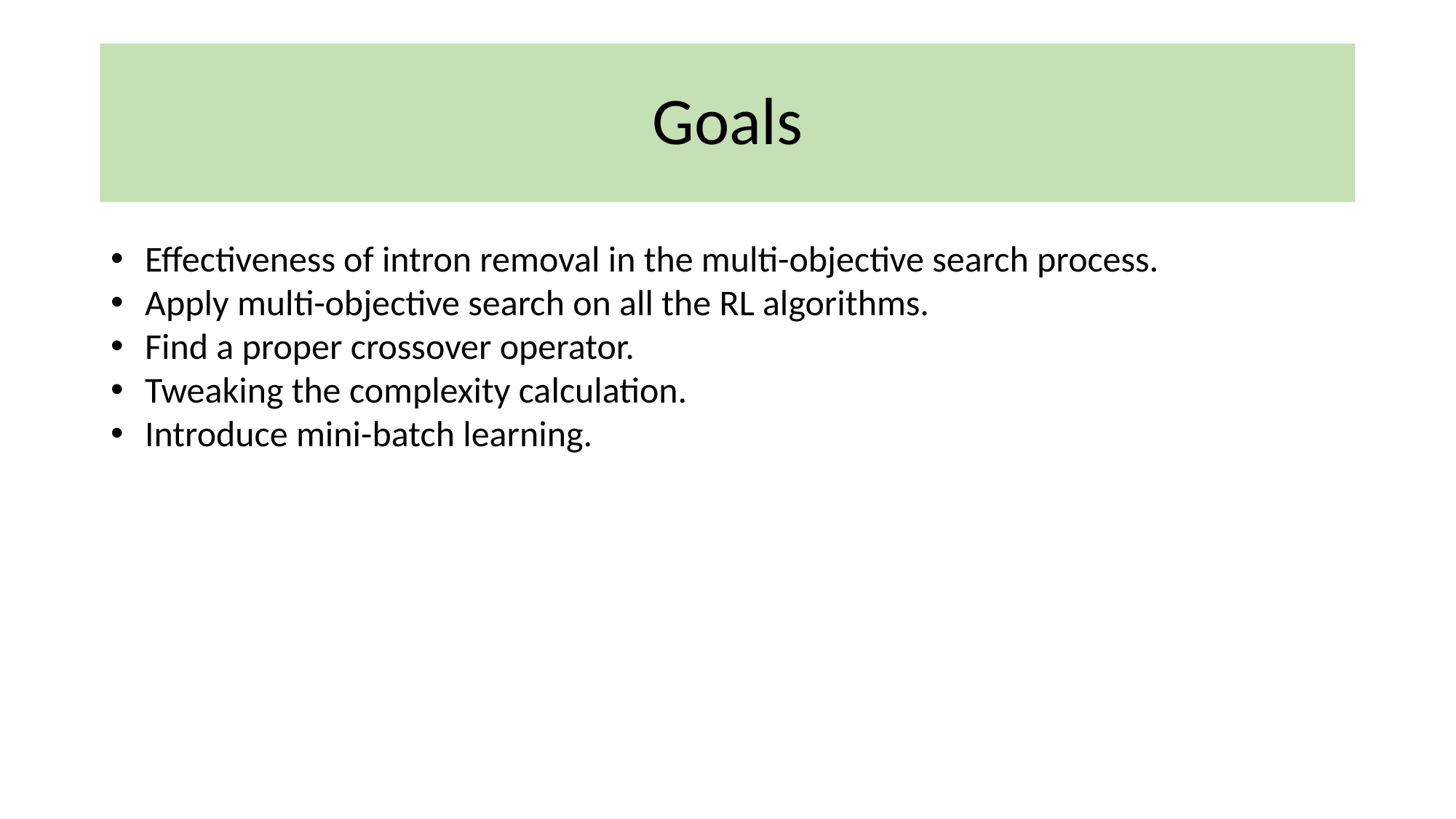

# Goals
Effectiveness of intron removal in the multi-objective search process.
Apply multi-objective search on all the RL algorithms.
Find a proper crossover operator.
Tweaking the complexity calculation.
Introduce mini-batch learning.